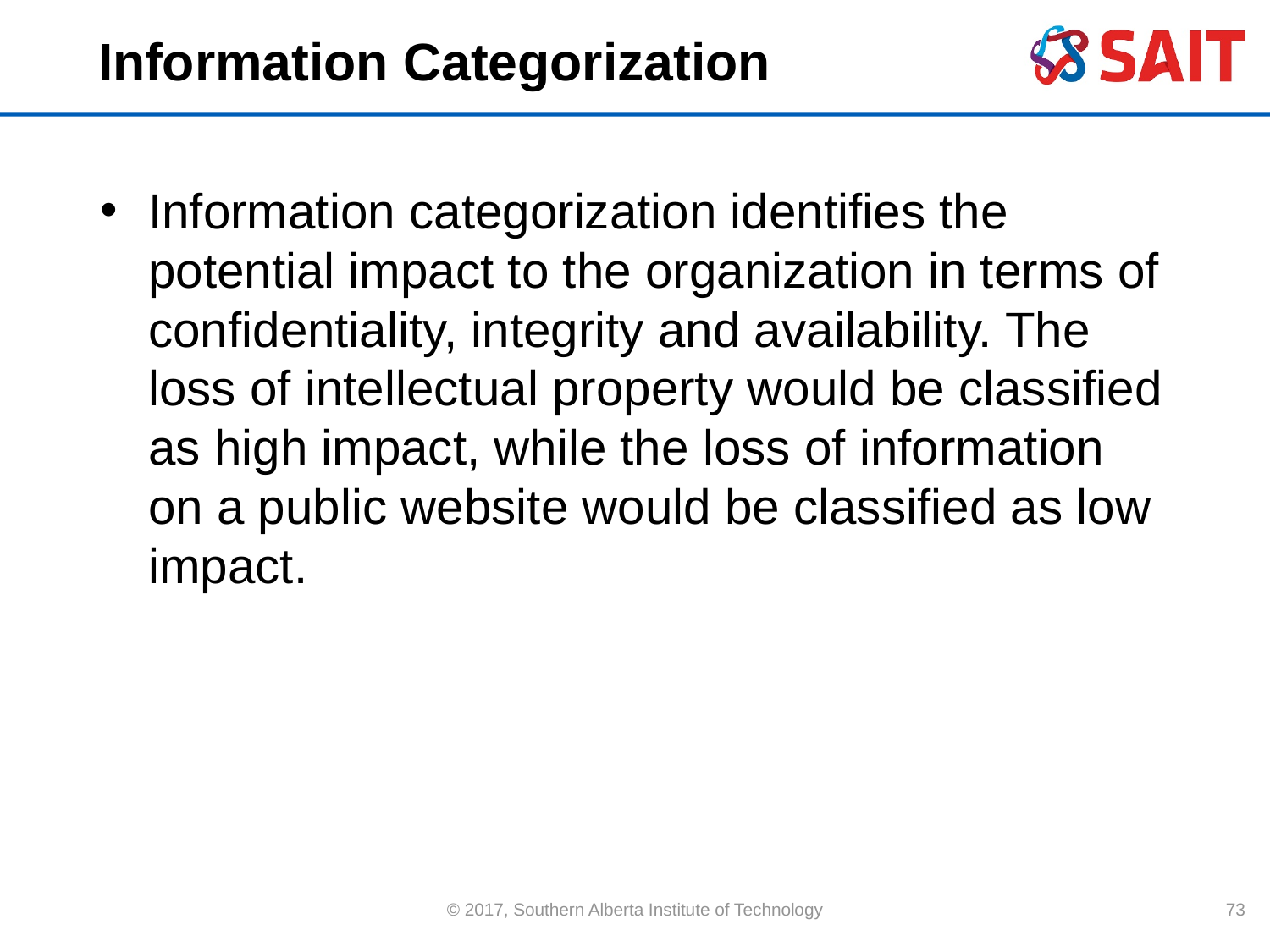

# Information Categorization
Information categorization identifies the potential impact to the organization in terms of confidentiality, integrity and availability. The loss of intellectual property would be classified as high impact, while the loss of information on a public website would be classified as low impact.